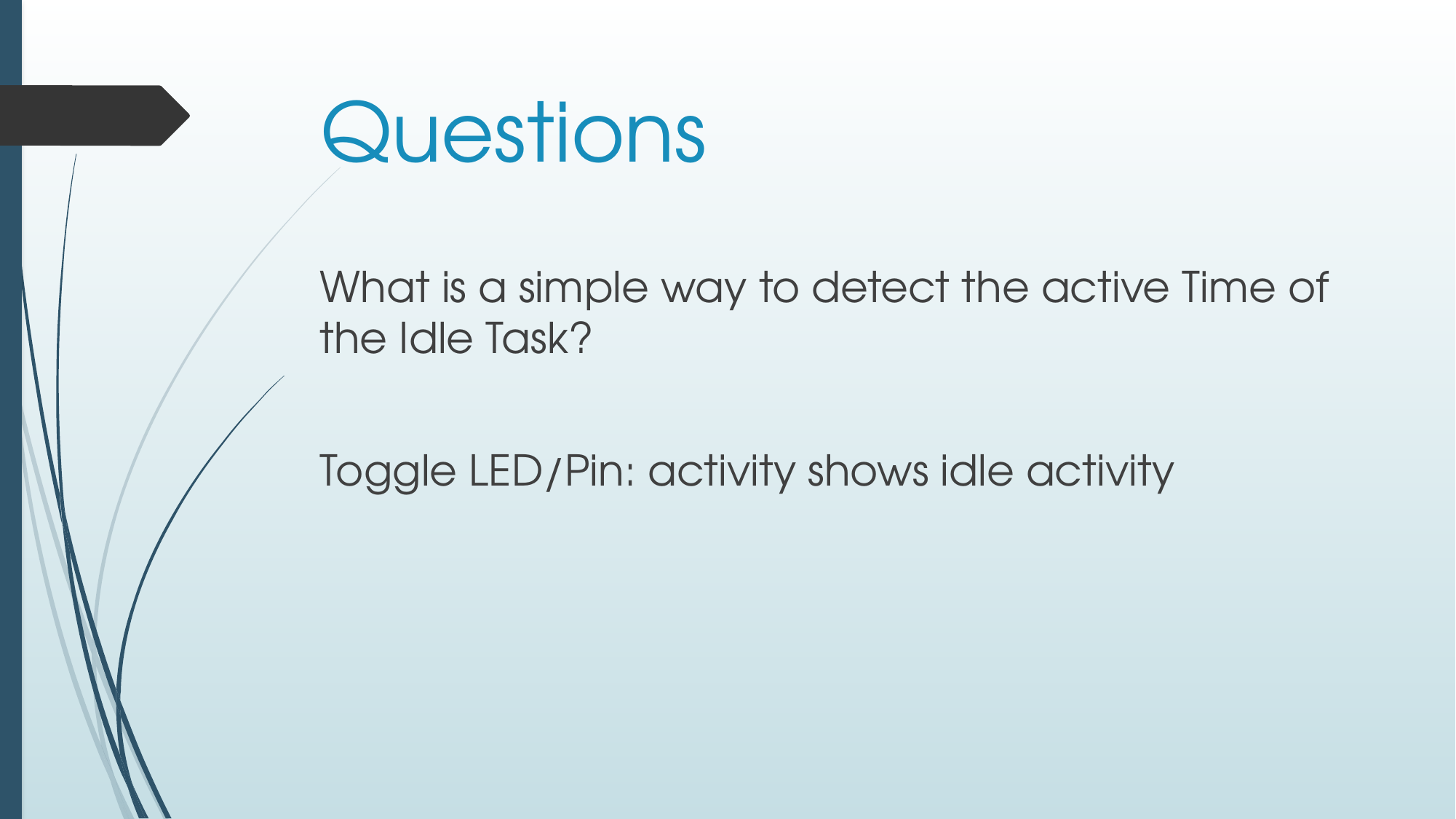

# Questions
What is a simple way to detect the active Time of the Idle Task?

Toggle LED/Pin: activity shows idle activity